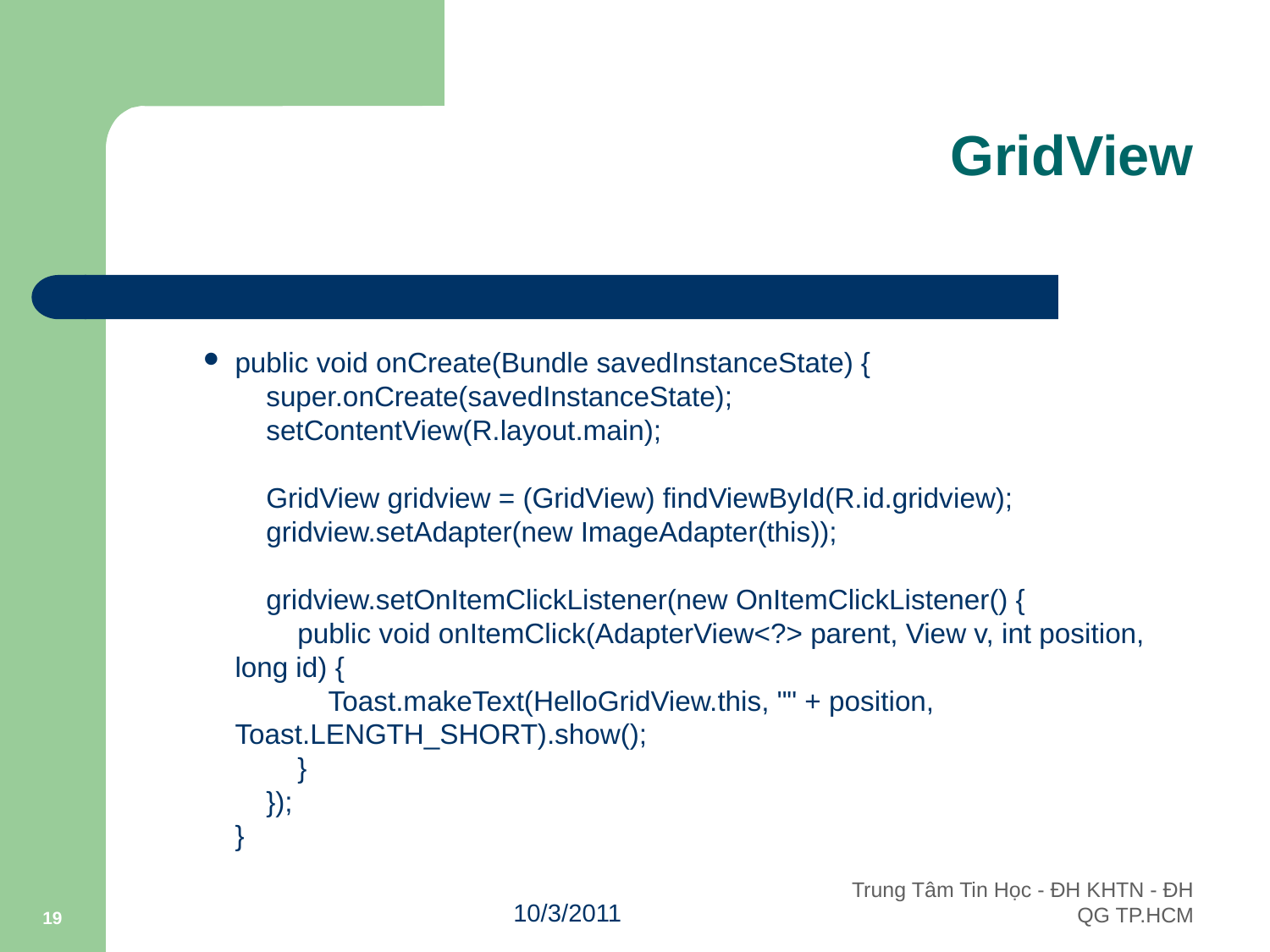

# GridView
public void onCreate(Bundle savedInstanceState) {
    super.onCreate(savedInstanceState);
    setContentView(R.layout.main);
    GridView gridview = (GridView) findViewById(R.id.gridview);
    gridview.setAdapter(new ImageAdapter(this));
    gridview.setOnItemClickListener(new OnItemClickListener() {
        public void onItemClick(AdapterView<?> parent, View v, int position, long id) {
            Toast.makeText(HelloGridView.this, "" + position, Toast.LENGTH_SHORT).show();
        }
    });
}
19
10/3/2011
Trung Tâm Tin Học - ĐH KHTN - ĐH QG TP.HCM